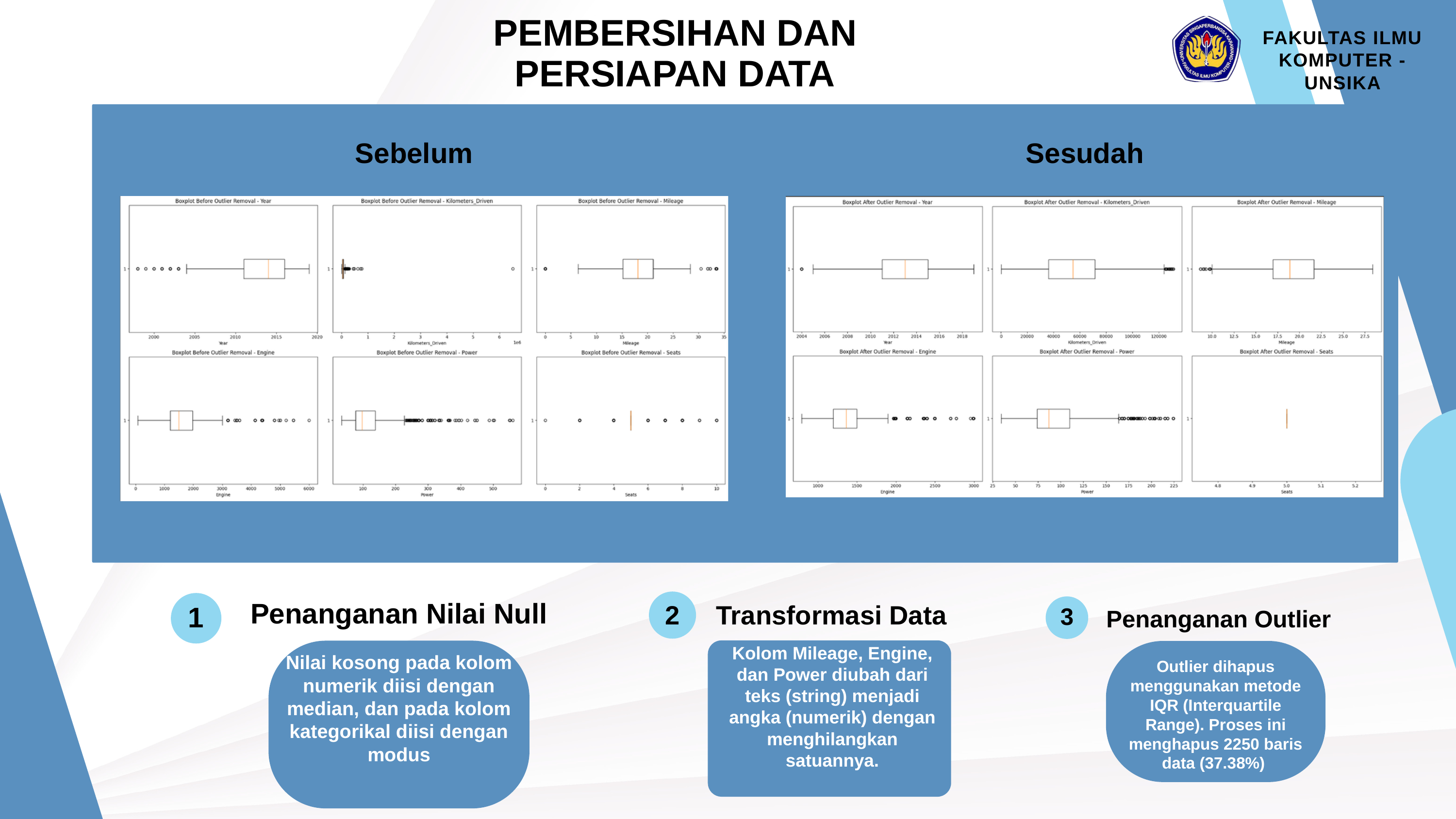

PEMBERSIHAN DAN PERSIAPAN DATA

FAKULTAS ILMU KOMPUTER - UNSIKA

Sebelum
Sesudah

Penanganan Nilai Null

Transformasi Data

2
Penanganan Outlier
1
3

Kolom Mileage, Engine, dan Power diubah dari teks (string) menjadi angka (numerik) dengan menghilangkan satuannya.
Nilai kosong pada kolom numerik diisi dengan median, dan pada kolom kategorikal diisi dengan modus
Outlier dihapus menggunakan metode IQR (Interquartile Range). Proses ini menghapus 2250 baris data (37.38%)